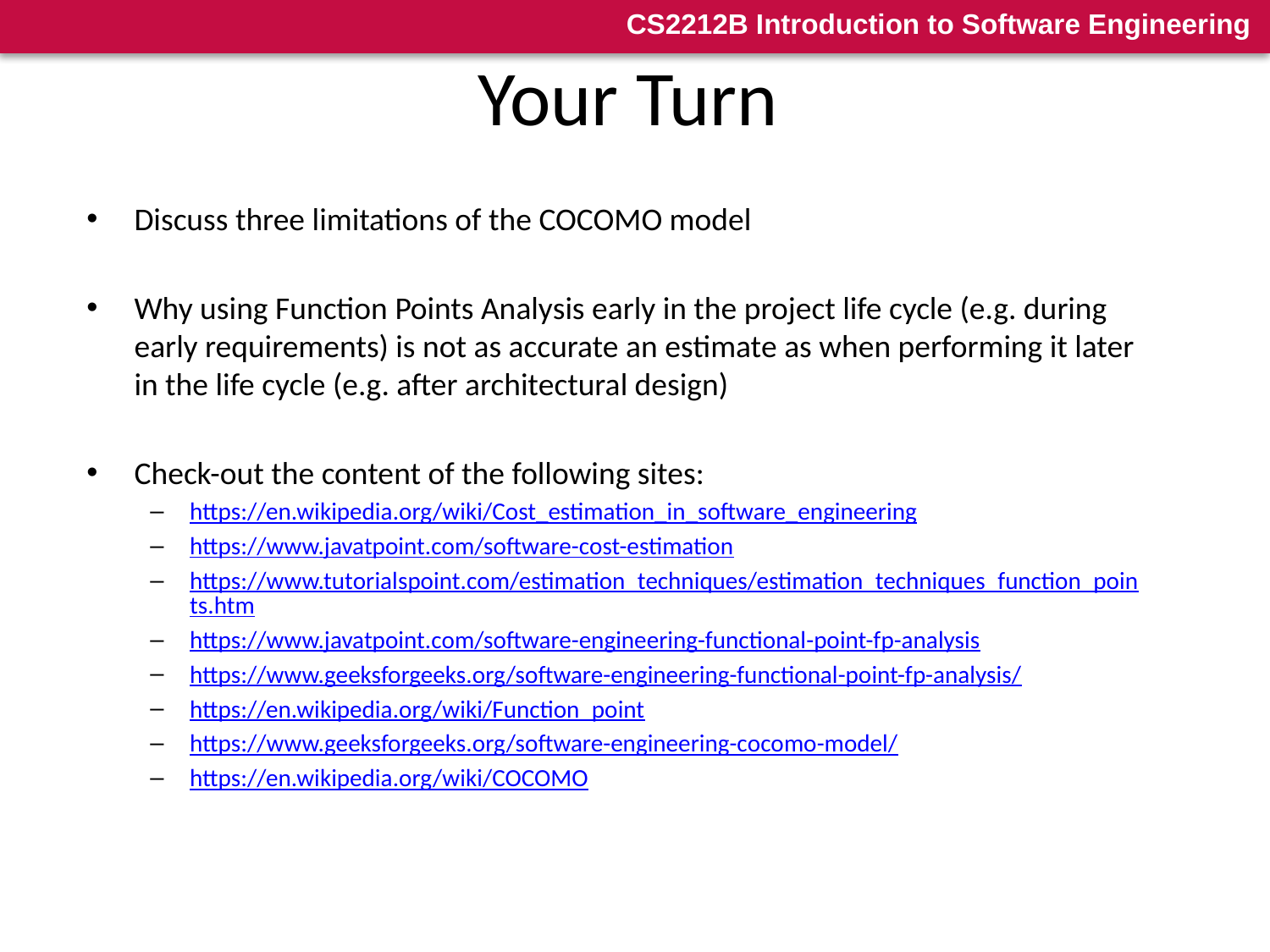

36
# Your Turn

Discuss three limitations of the COCOMO model

Why using Function Points Analysis early in the project life cycle (e.g. during early requirements) is not as accurate an estimate as when performing it later in the life cycle (e.g. after architectural design)

Check-out the content of the following sites:
https://en.wikipedia.org/wiki/Cost_estimation_in_software_engineering
https://www.javatpoint.com/software-cost-estimation
https://www.tutorialspoint.com/estimation_techniques/estimation_techniques_function_points.htm
https://www.javatpoint.com/software-engineering-functional-point-fp-analysis
https://www.geeksforgeeks.org/software-engineering-functional-point-fp-analysis/
https://en.wikipedia.org/wiki/Function_point
https://www.geeksforgeeks.org/software-engineering-cocomo-model/
https://en.wikipedia.org/wiki/COCOMO